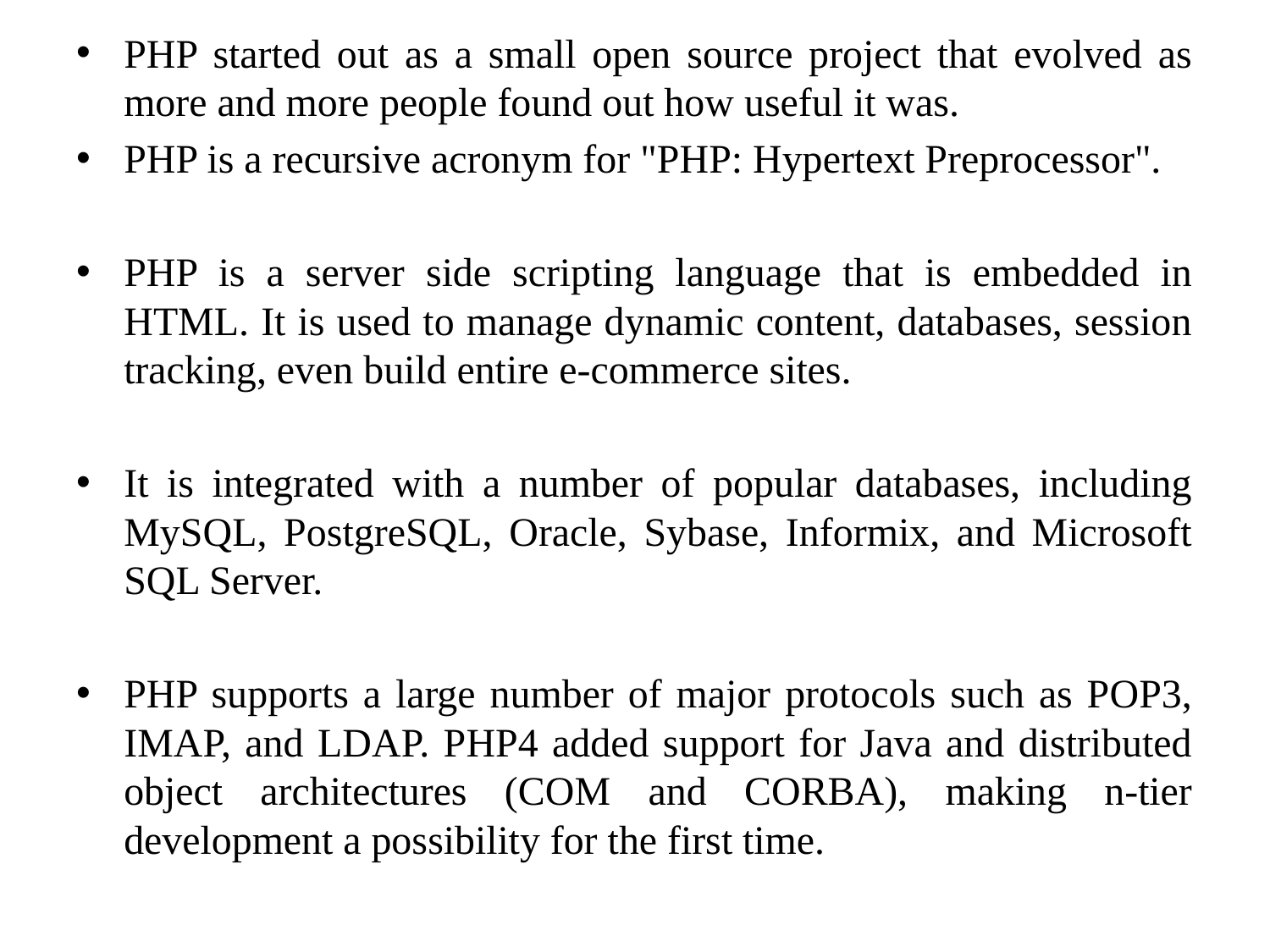

PHP started out as a small open source project that evolved as more and more people found out how useful it was.
PHP is a recursive acronym for "PHP: Hypertext Preprocessor".

PHP is a server side scripting language that is embedded in HTML. It is used to manage dynamic content, databases, session tracking, even build entire e-commerce sites.

It is integrated with a number of popular databases, including MySQL, PostgreSQL, Oracle, Sybase, Informix, and Microsoft SQL Server.

PHP supports a large number of major protocols such as POP3, IMAP, and LDAP. PHP4 added support for Java and distributed object architectures (COM and CORBA), making n-tier development a possibility for the first time.